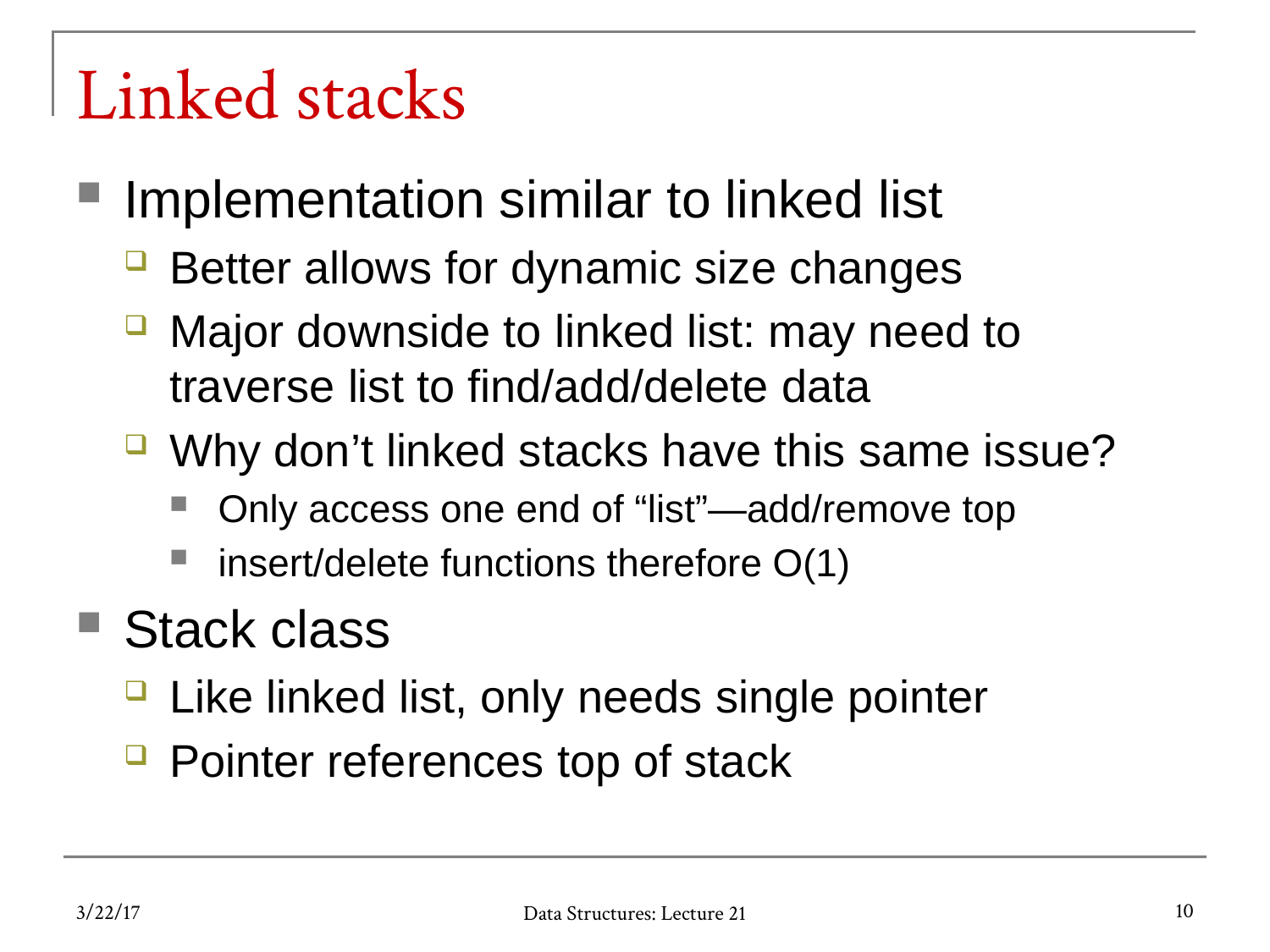

# Linked stacks
Implementation similar to linked list
Better allows for dynamic size changes
Major downside to linked list: may need to traverse list to find/add/delete data
Why don’t linked stacks have this same issue?
Only access one end of “list”—add/remove top
insert/delete functions therefore O(1)
Stack class
Like linked list, only needs single pointer
Pointer references top of stack
3/22/17
10
Data Structures: Lecture 21